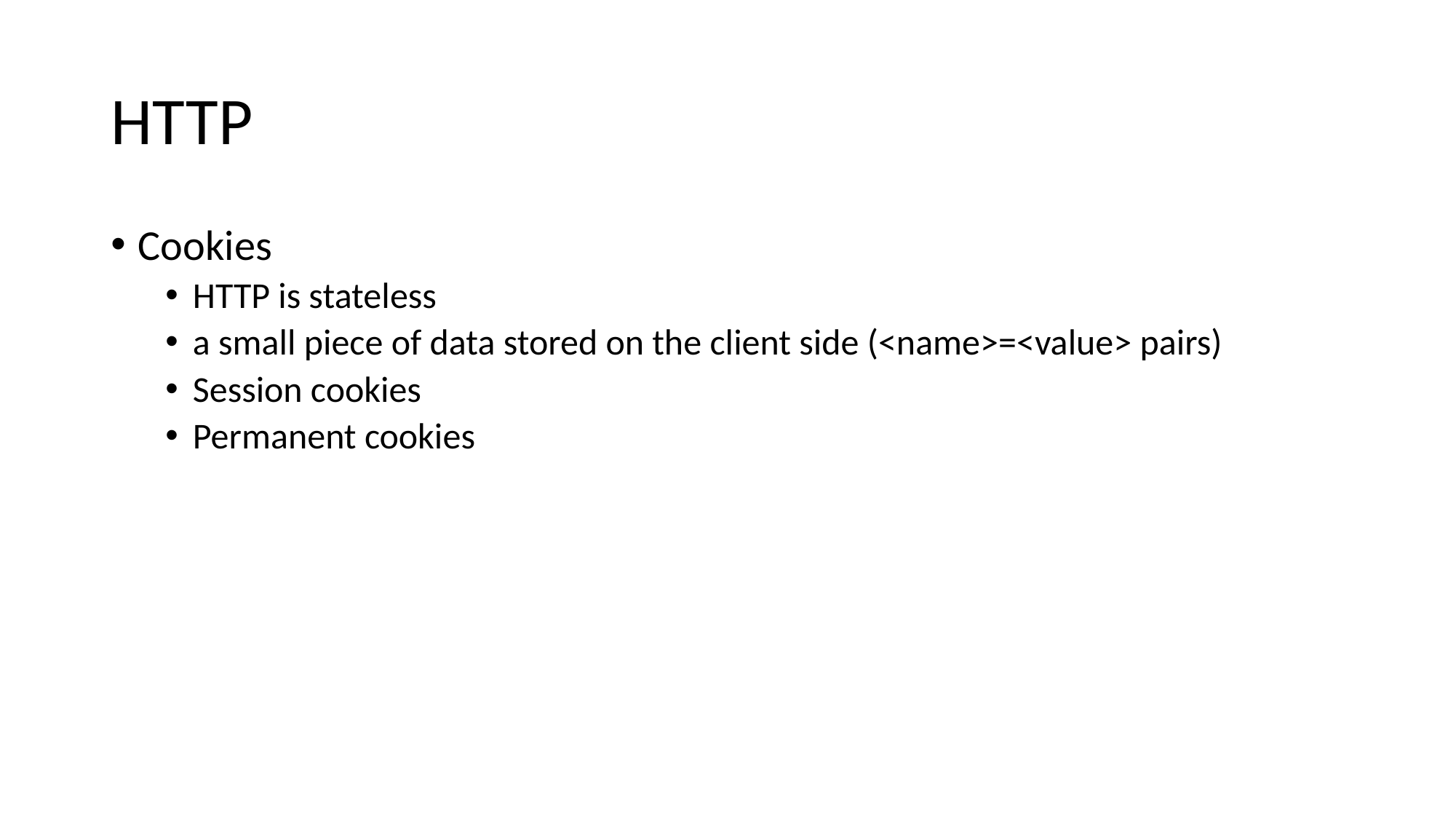

# HTTP
Cookies
HTTP is stateless
a small piece of data stored on the client side (<name>=<value> pairs)
Session cookies
Permanent cookies